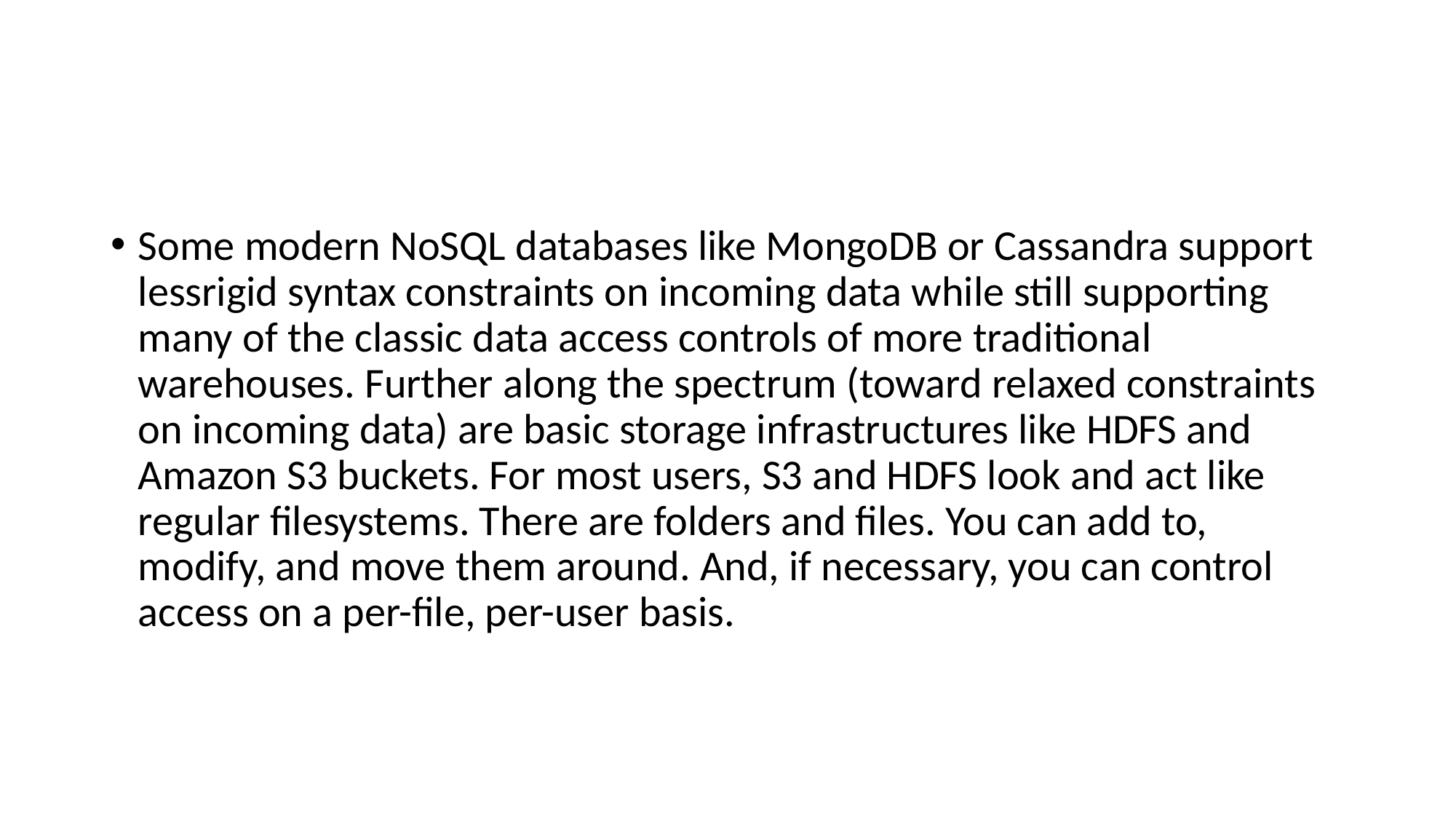

#
Some modern NoSQL databases like MongoDB or Cassandra support lessrigid syntax constraints on incoming data while still supporting many of the classic data access controls of more traditional warehouses. Further along the spectrum (toward relaxed constraints on incoming data) are basic storage infrastructures like HDFS and Amazon S3 buckets. For most users, S3 and HDFS look and act like regular filesystems. There are folders and files. You can add to, modify, and move them around. And, if necessary, you can control access on a per-file, per-user basis.